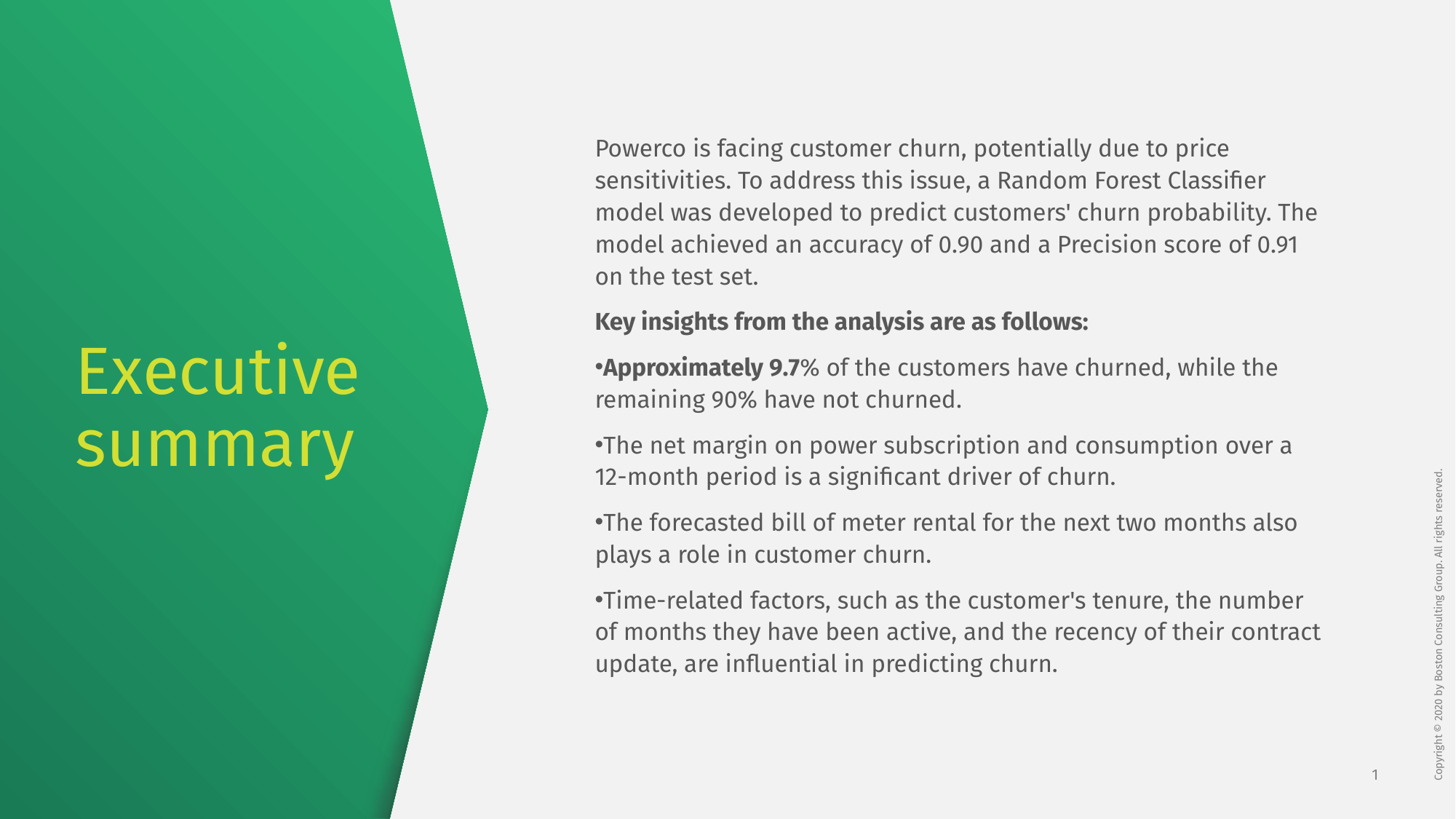

Powerco is facing customer churn, potentially due to price sensitivities. To address this issue, a Random Forest Classifier model was developed to predict customers' churn probability. The model achieved an accuracy of 0.90 and a Precision score of 0.91 on the test set.
Key insights from the analysis are as follows:
Approximately 9.7% of the customers have churned, while the remaining 90% have not churned.
The net margin on power subscription and consumption over a 12-month period is a significant driver of churn.
The forecasted bill of meter rental for the next two months also plays a role in customer churn.
Time-related factors, such as the customer's tenure, the number of months they have been active, and the recency of their contract update, are influential in predicting churn.
# Executive summary